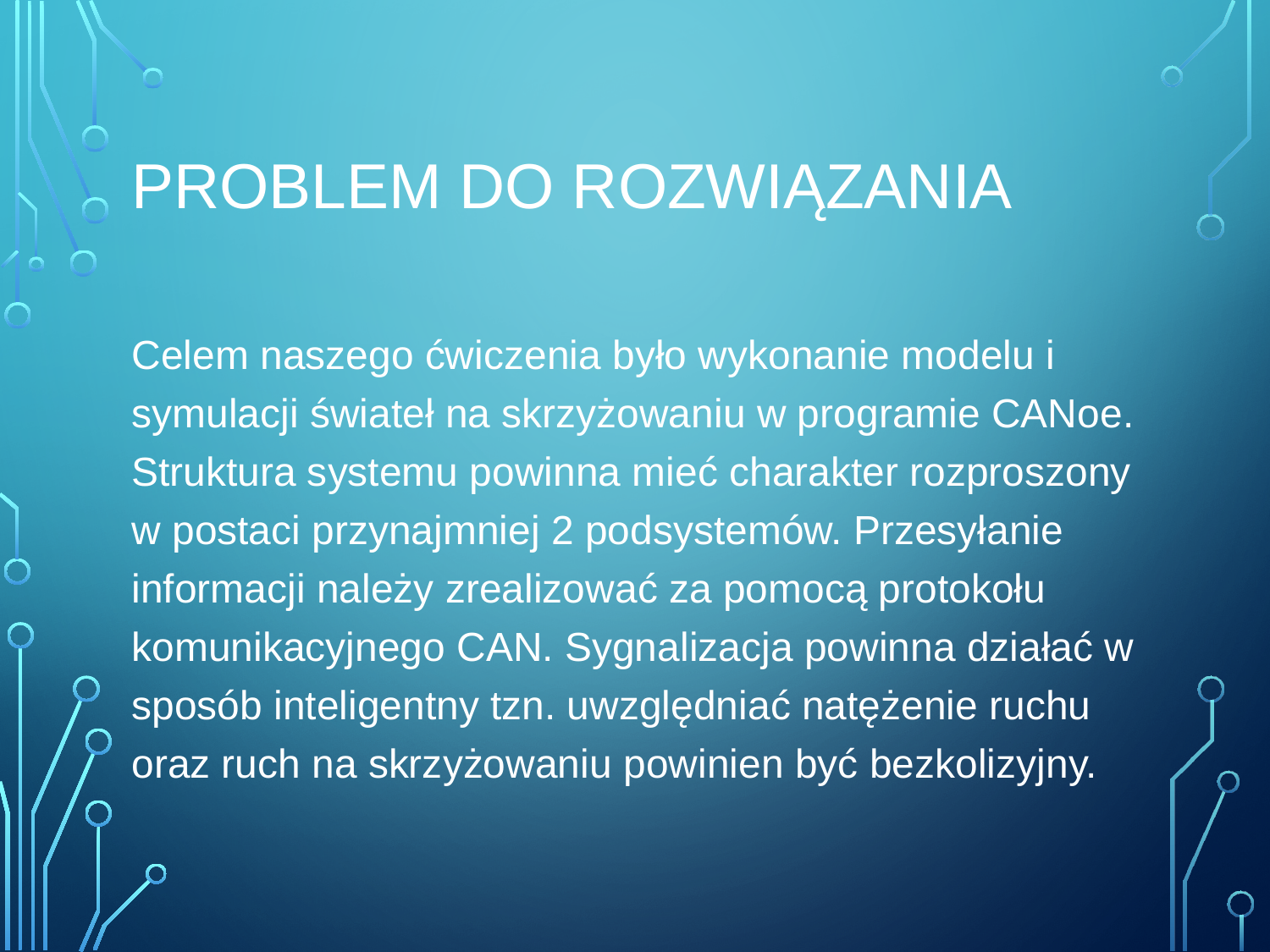

# Problem do rozwiązania
Celem naszego ćwiczenia było wykonanie modelu i symulacji świateł na skrzyżowaniu w programie CANoe. Struktura systemu powinna mieć charakter rozproszony w postaci przynajmniej 2 podsystemów. Przesyłanie informacji należy zrealizować za pomocą protokołu komunikacyjnego CAN. Sygnalizacja powinna działać w sposób inteligentny tzn. uwzględniać natężenie ruchu oraz ruch na skrzyżowaniu powinien być bezkolizyjny.